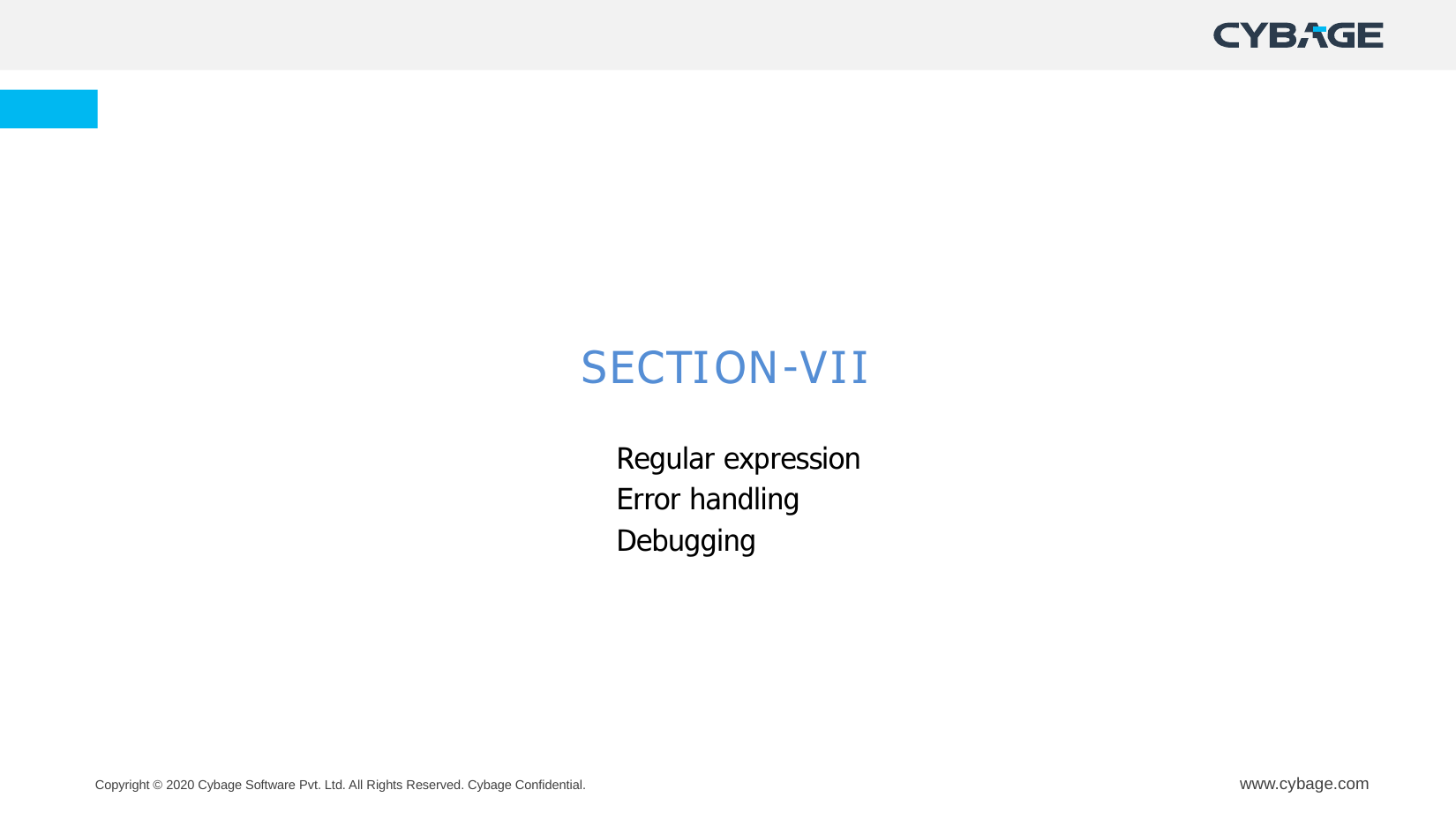

#
SECTION-VII

Regular expression
Error handling
Debugging